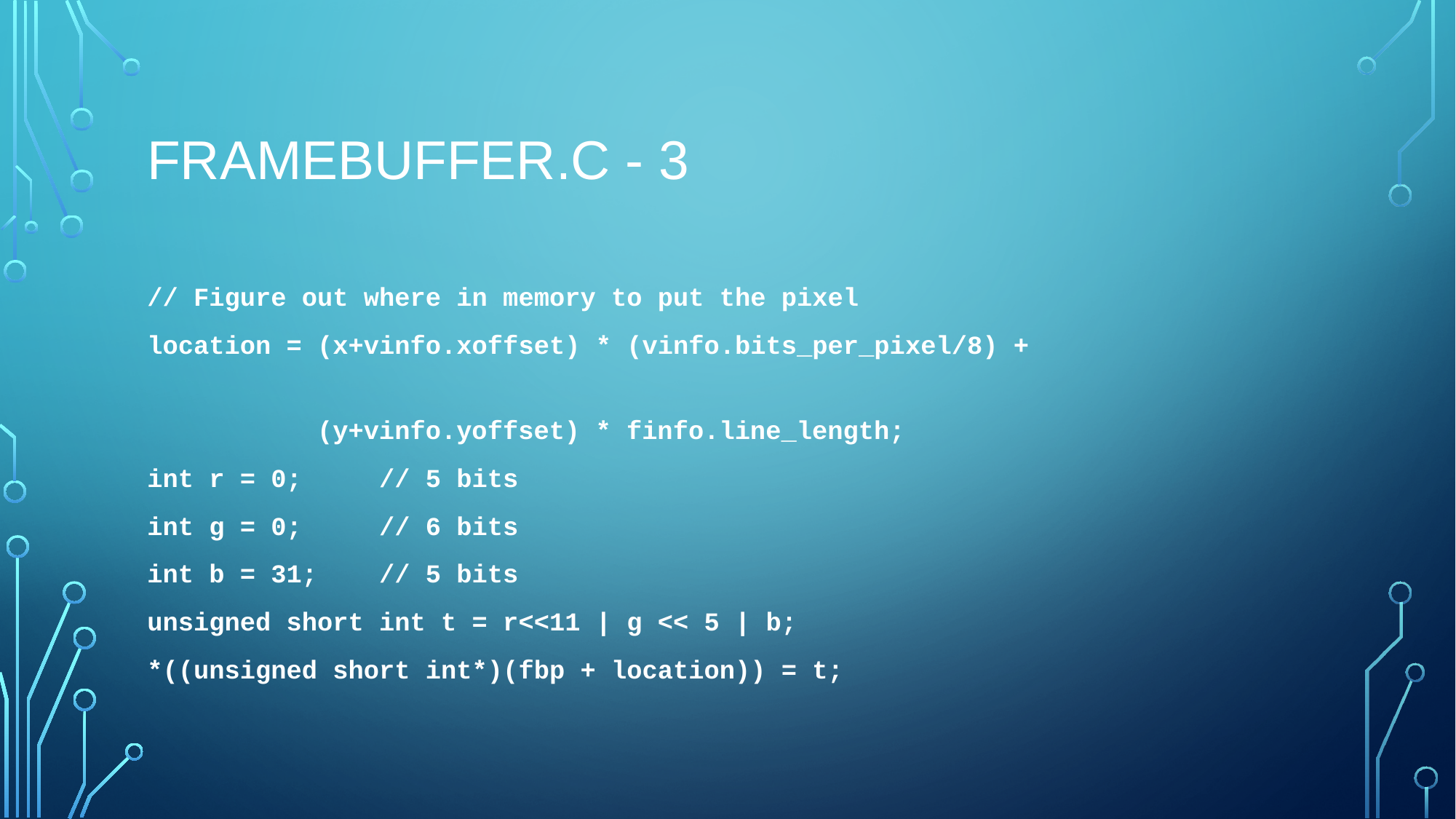

# Framebuffer.c - 3
// Figure out where in memory to put the pixel
location = (x+vinfo.xoffset) * (vinfo.bits_per_pixel/8) +
           (y+vinfo.yoffset) * finfo.line_length;
int r = 0;     // 5 bits
int g = 0;     // 6 bits
int b = 31;    // 5 bits
unsigned short int t = r<<11 | g << 5 | b;
*((unsigned short int*)(fbp + location)) = t;